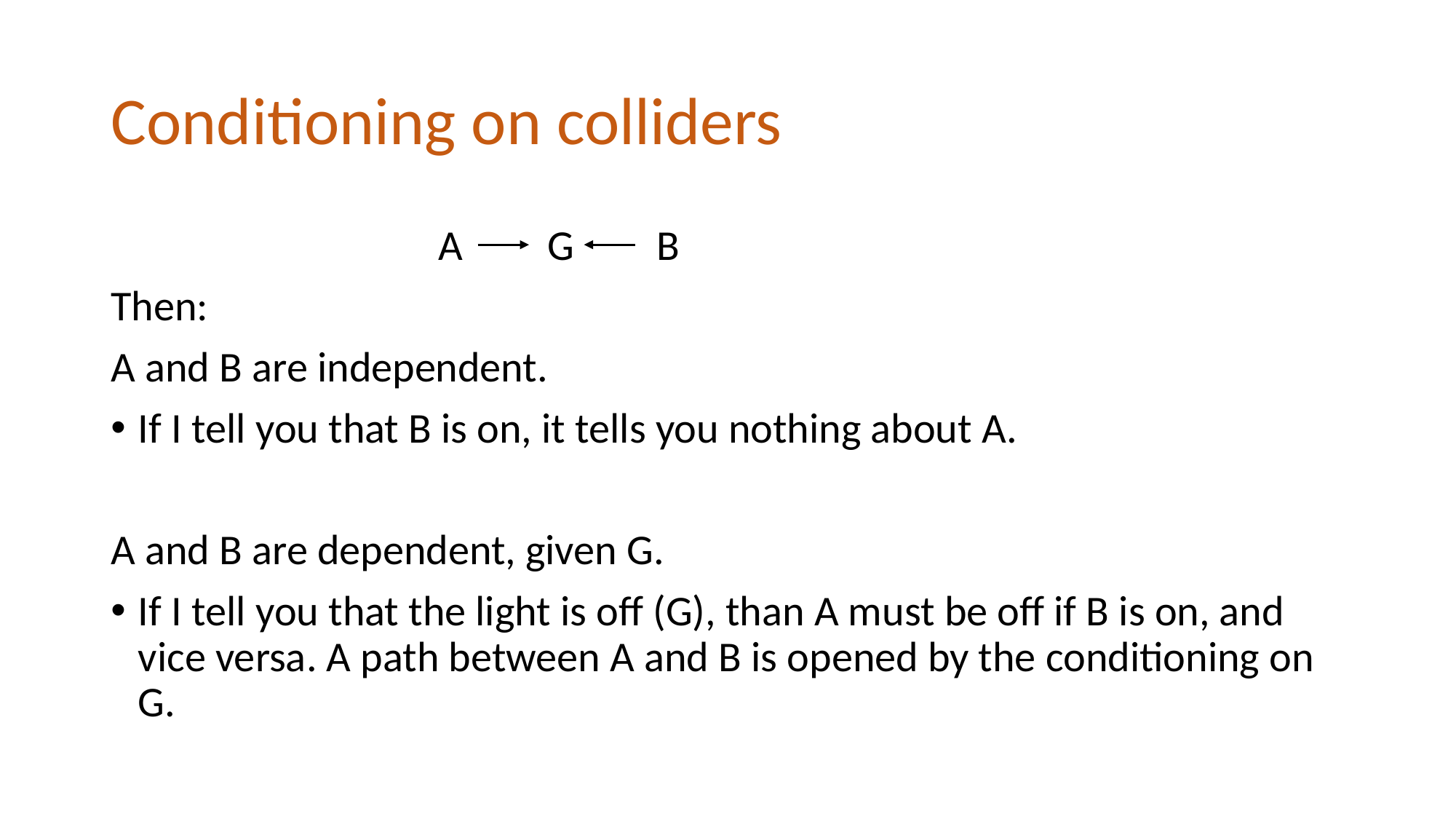

# Conditioning on colliders
			A	G	B
Then:
A and B are independent.
If I tell you that B is on, it tells you nothing about A.

A and B are dependent, given G.
If I tell you that the light is off (G), than A must be off if B is on, and vice versa. A path between A and B is opened by the conditioning on G.